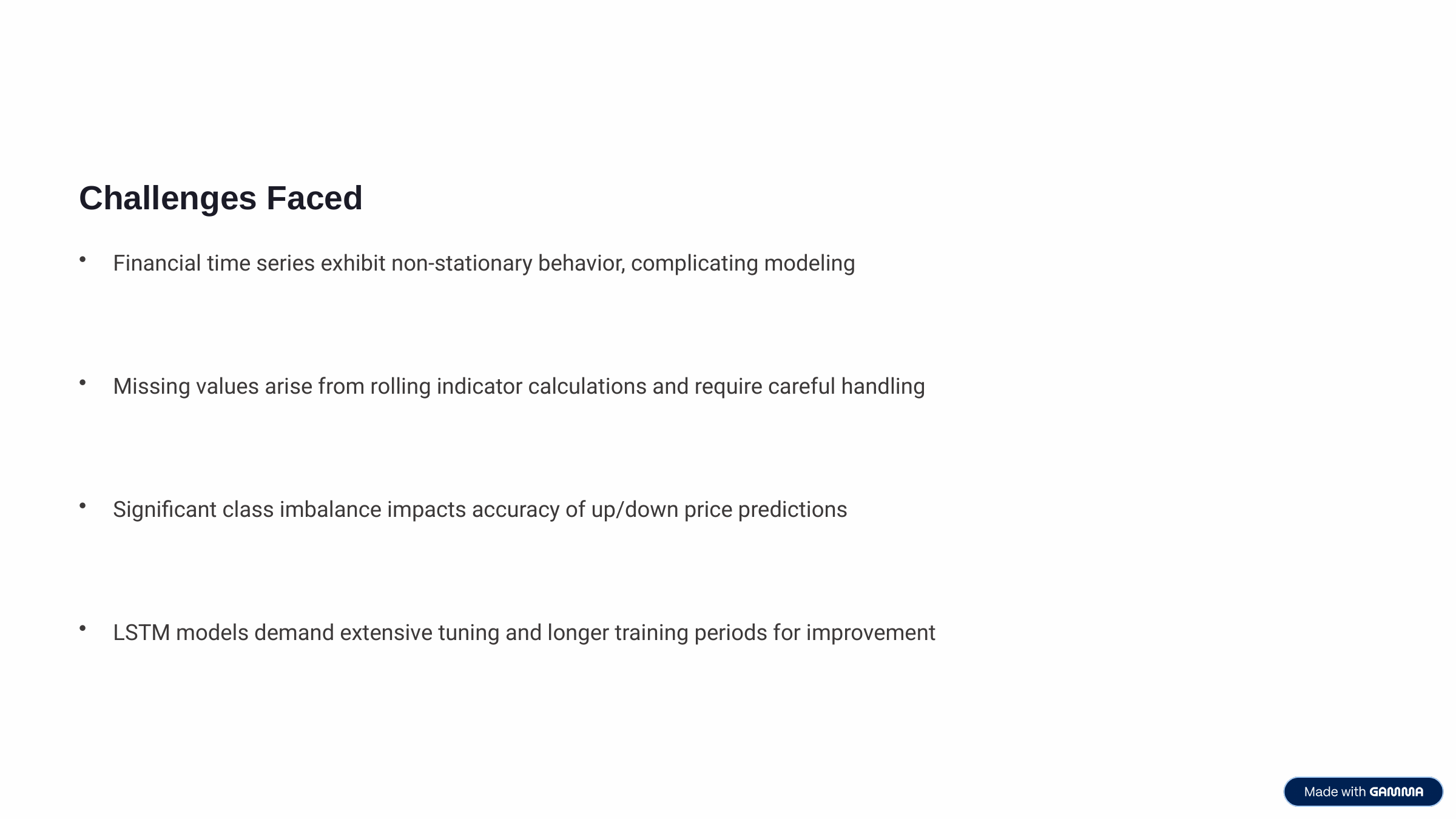

Challenges Faced
Financial time series exhibit non-stationary behavior, complicating modeling

Missing values arise from rolling indicator calculations and require careful handling

Significant class imbalance impacts accuracy of up/down price predictions

LSTM models demand extensive tuning and longer training periods for improvement